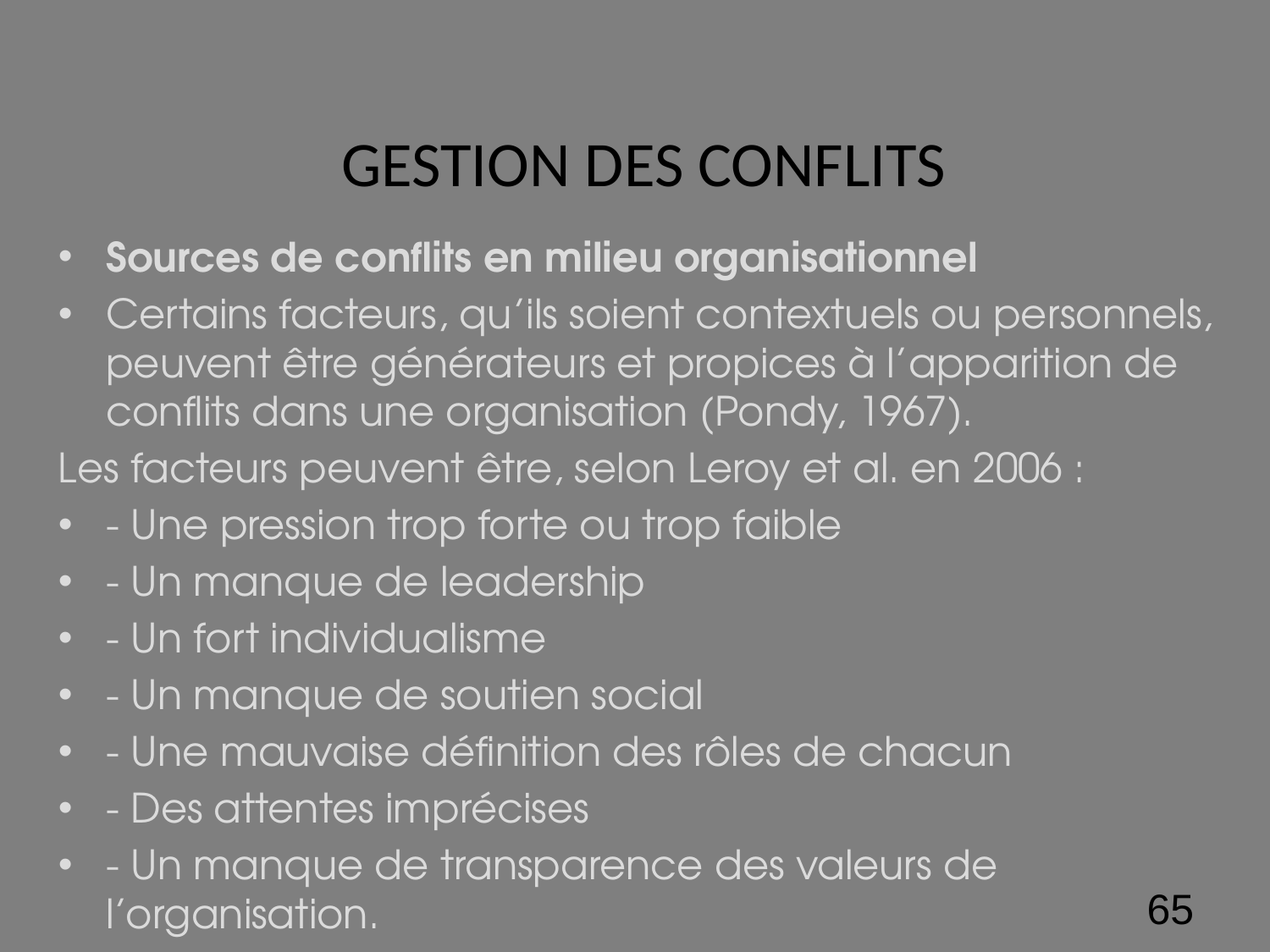

# GESTION DES CONFLITS
Sources de conflits en milieu organisationnel
Certains facteurs, qu’ils soient contextuels ou personnels, peuvent être générateurs et propices à l’apparition de conflits dans une organisation (Pondy, 1967).
Les facteurs peuvent être, selon Leroy et al. en 2006 :
- Une pression trop forte ou trop faible
- Un manque de leadership
- Un fort individualisme
- Un manque de soutien social
- Une mauvaise définition des rôles de chacun
- Des attentes imprécises
- Un manque de transparence des valeurs de l’organisation.

65